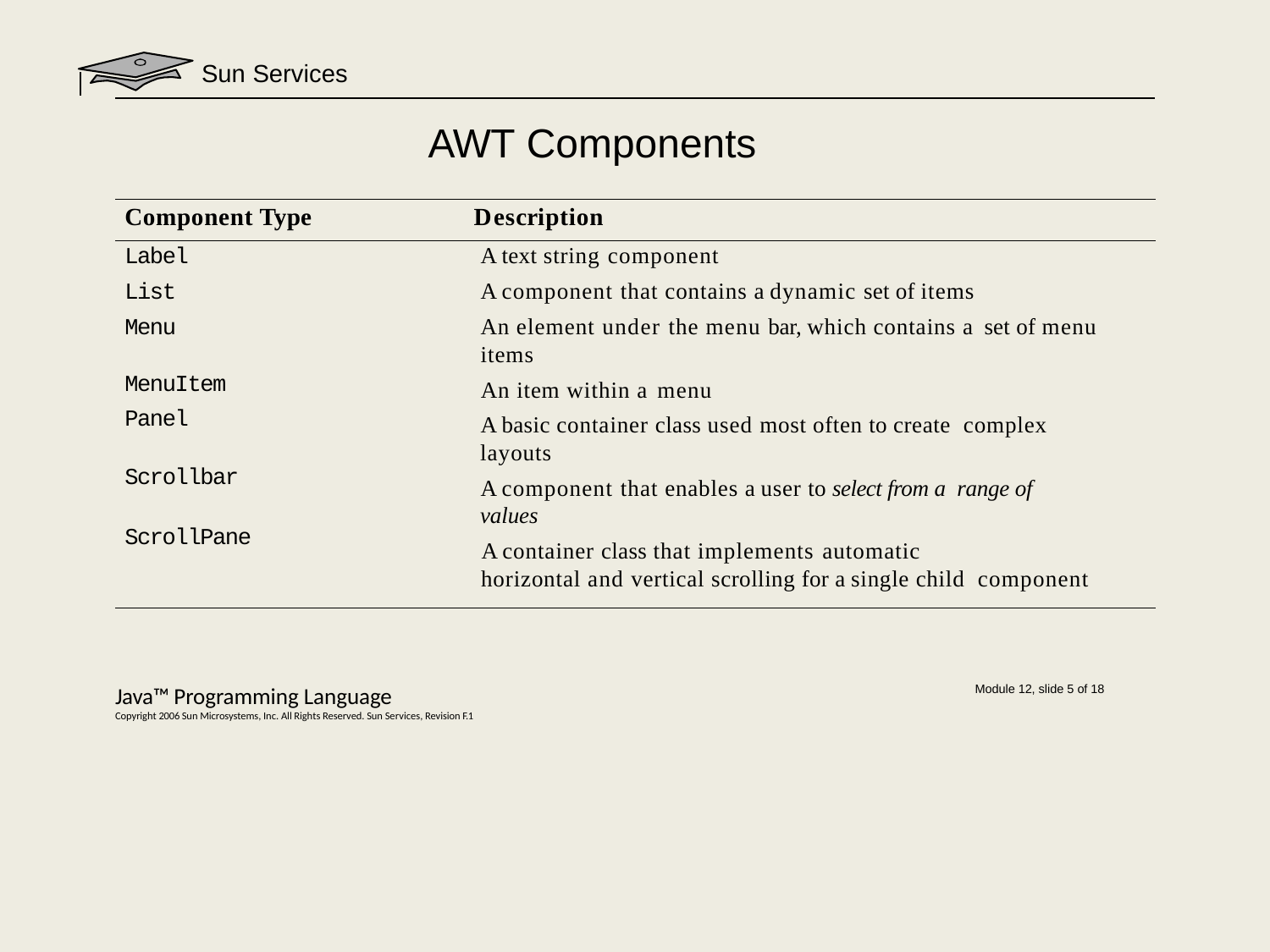

# Sun Services

AWT Components

Component Type
Description
Label  List  Menu
A text string component
A component that contains a dynamic set of items
An element under the menu bar, which contains a  set of menu items
An item within a menu
A basic container class used most often to create  complex layouts
A component that enables a user to select from a  range of values
A container class that implements automatic
horizontal and vertical scrolling for a single child  component

MenuItem  Panel
Scrollbar
ScrollPane

Java™ Programming Language
Copyright 2006 Sun Microsystems, Inc. All Rights Reserved. Sun Services, Revision F.1
Module 12, slide 5 of 18